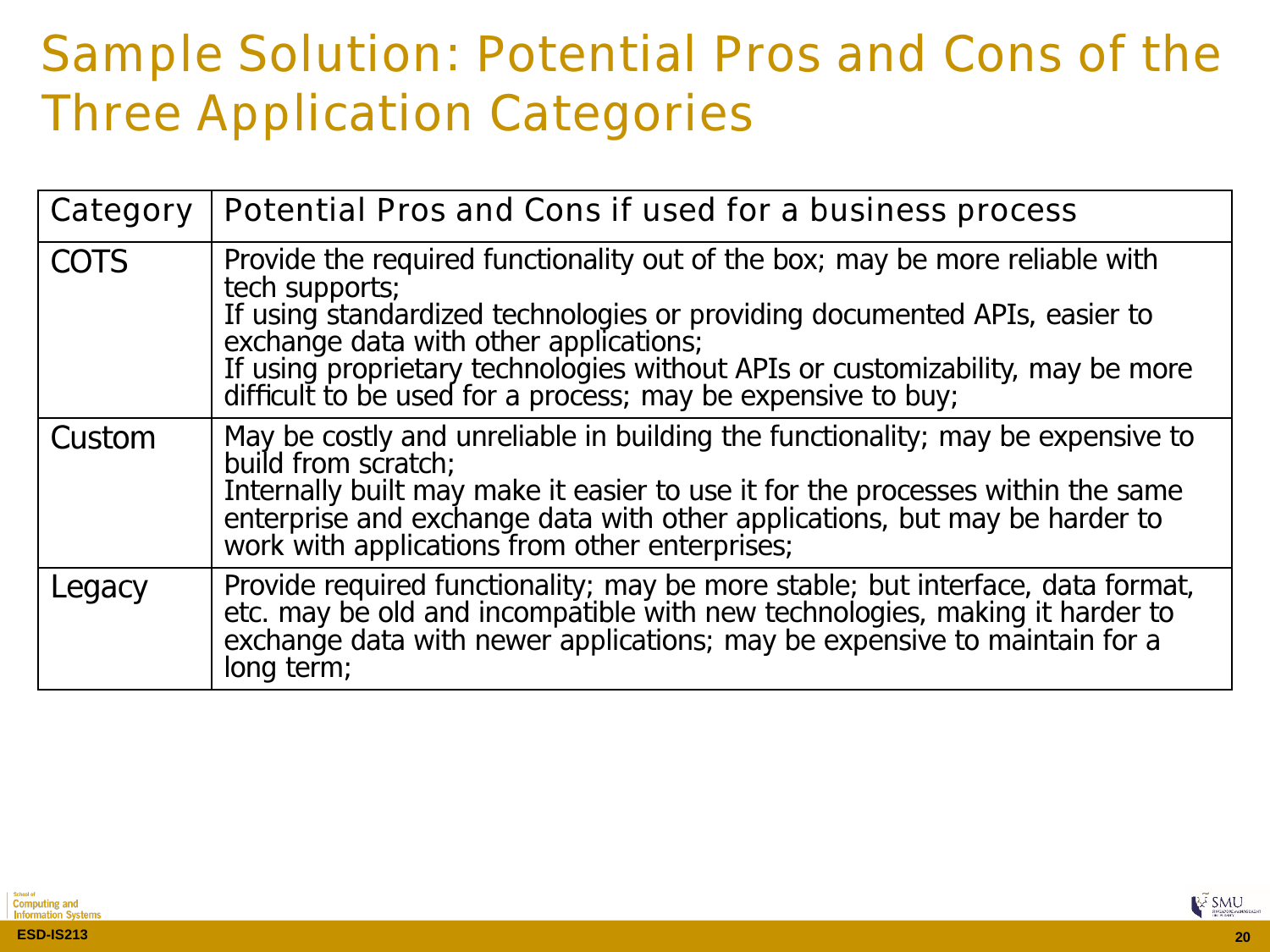

# Sample Solution: Potential Pros and Cons of the Three Application Categories
| Category | Potential Pros and Cons if used for a business process |
| --- | --- |
| COTS | Provide the required functionality out of the box; may be more reliable with tech supports; If using standardized technologies or providing documented APIs, easier to exchange data with other applications; If using proprietary technologies without APIs or customizability, may be more difficult to be used for a process; may be expensive to buy; |
| Custom | May be costly and unreliable in building the functionality; may be expensive to build from scratch; Internally built may make it easier to use it for the processes within the same enterprise and exchange data with other applications, but may be harder to work with applications from other enterprises; |
| Legacy | Provide required functionality; may be more stable; but interface, data format, etc. may be old and incompatible with new technologies, making it harder to exchange data with newer applications; may be expensive to maintain for a long term; |
20